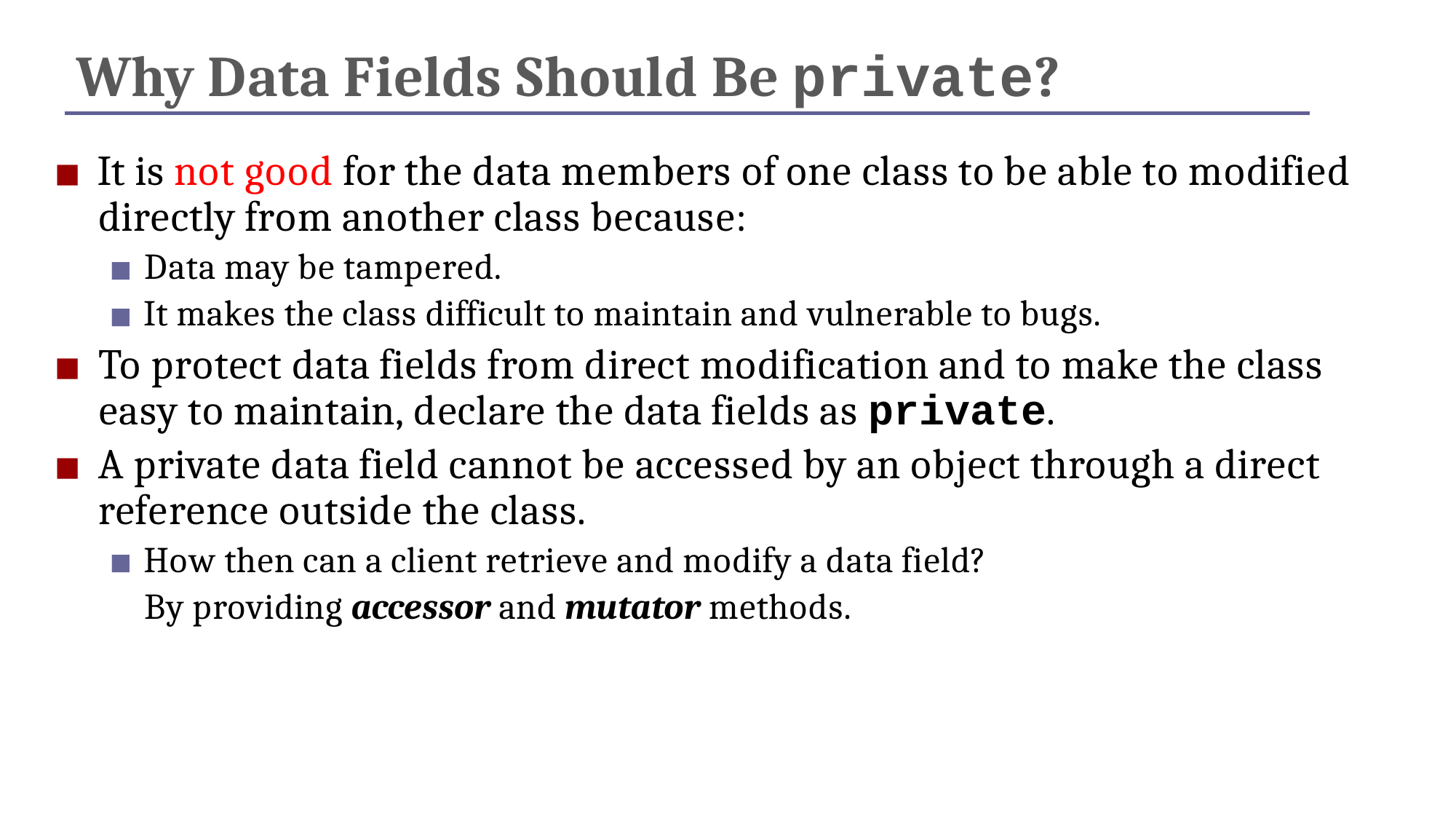

Why Data Fields Should Be private?
It is not good for the data members of one class to be able to modified directly from another class because:
Data may be tampered.
It makes the class difficult to maintain and vulnerable to bugs.
To protect data fields from direct modification and to make the class easy to maintain, declare the data fields as private.
A private data field cannot be accessed by an object through a direct reference outside the class.
How then can a client retrieve and modify a data field?
	By providing accessor and mutator methods.